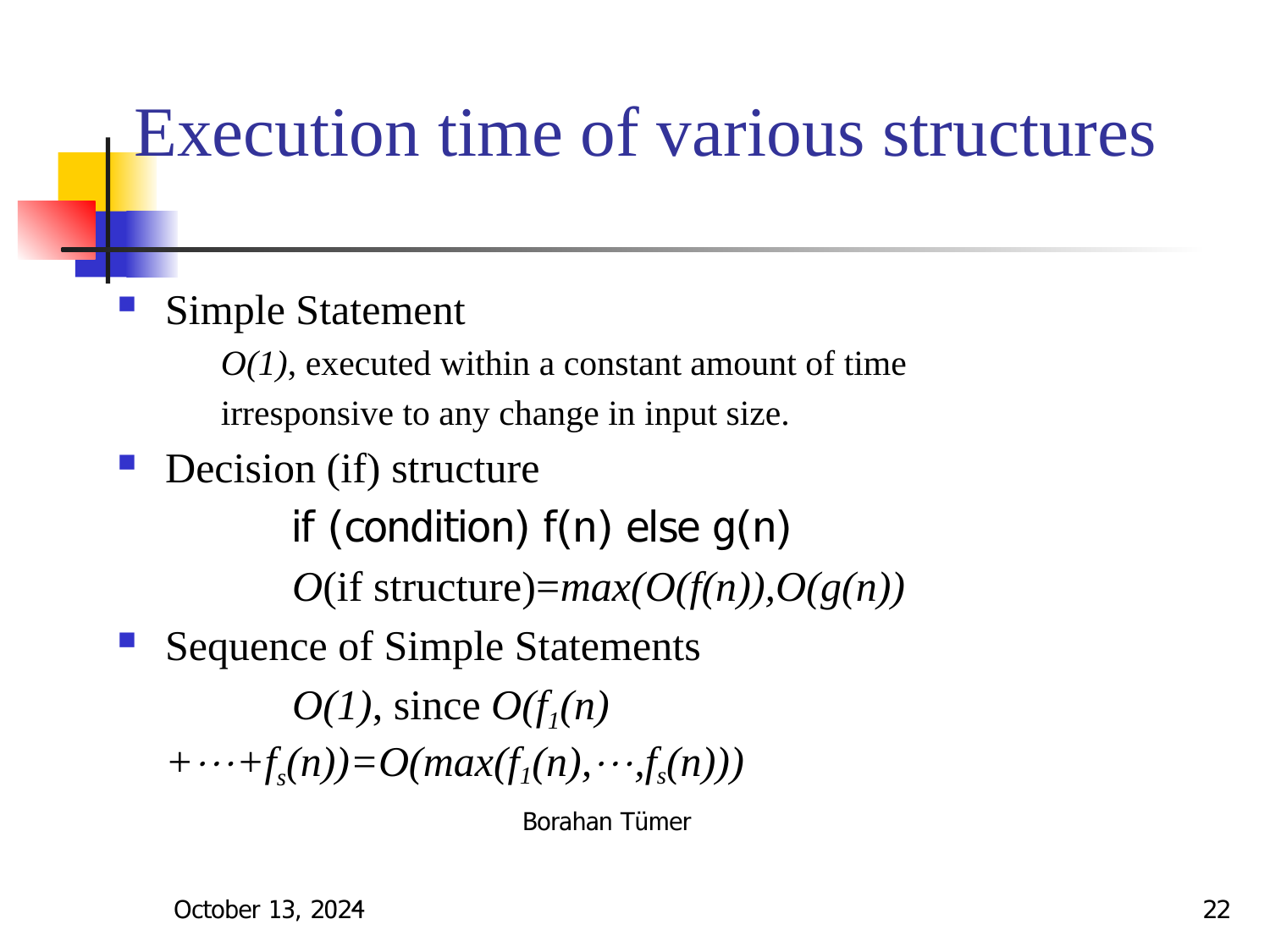

# Execution time of various structures
Simple Statement
	O(1), executed within a constant amount of time
	irresponsive to any change in input size.
Decision (if) structure
	 	if (condition) f(n) else g(n)
    		O(if structure)=max(O(f(n)),O(g(n))
Sequence of Simple Statements
    		O(1), since O(f1(n)+…+fs(n))=O(max(f1(n),…,fs(n)))

October 13, 2024
Borahan Tümer
22